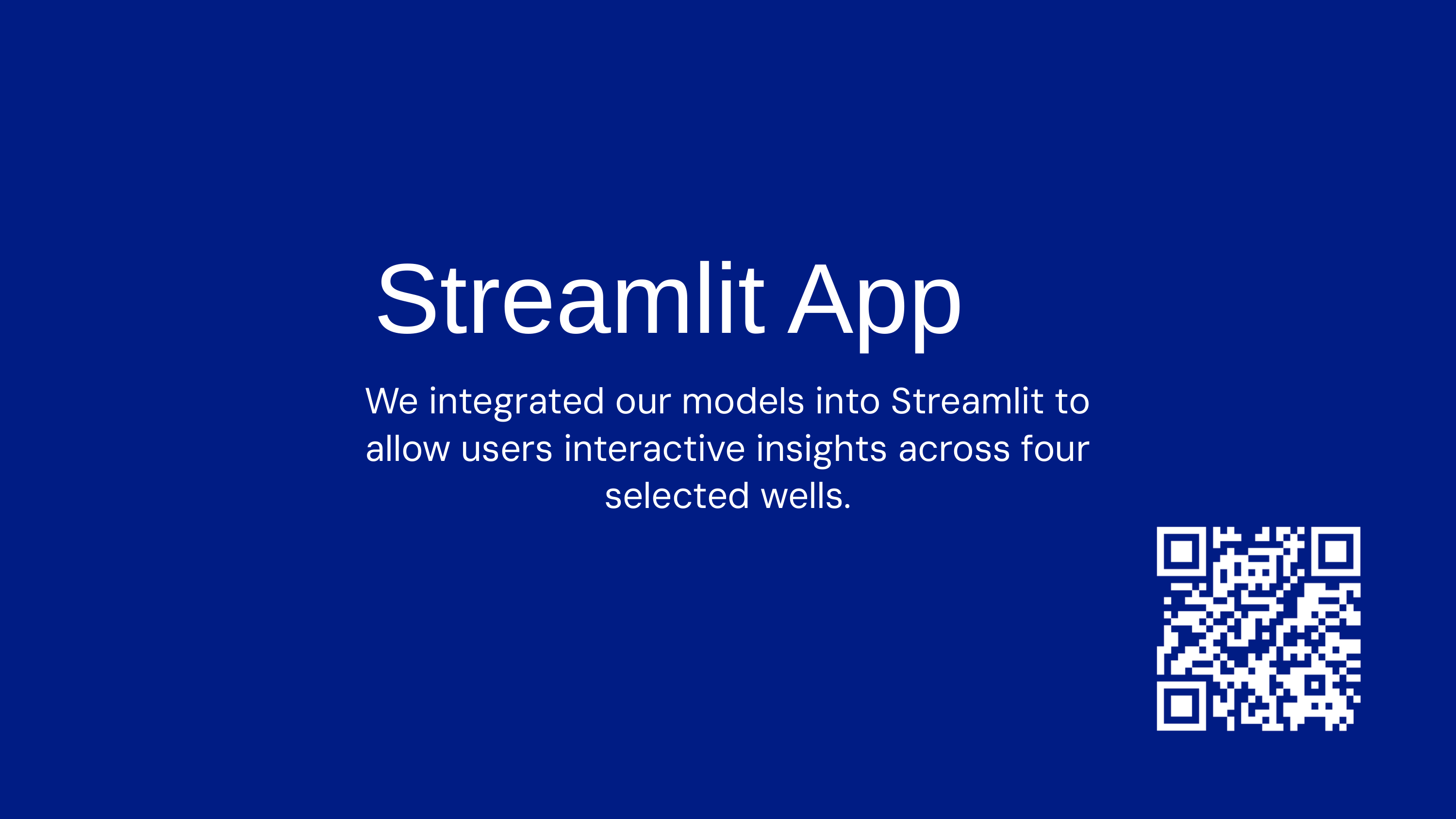

Streamlit App
We integrated our models into Streamlit to allow users interactive insights across four selected wells.